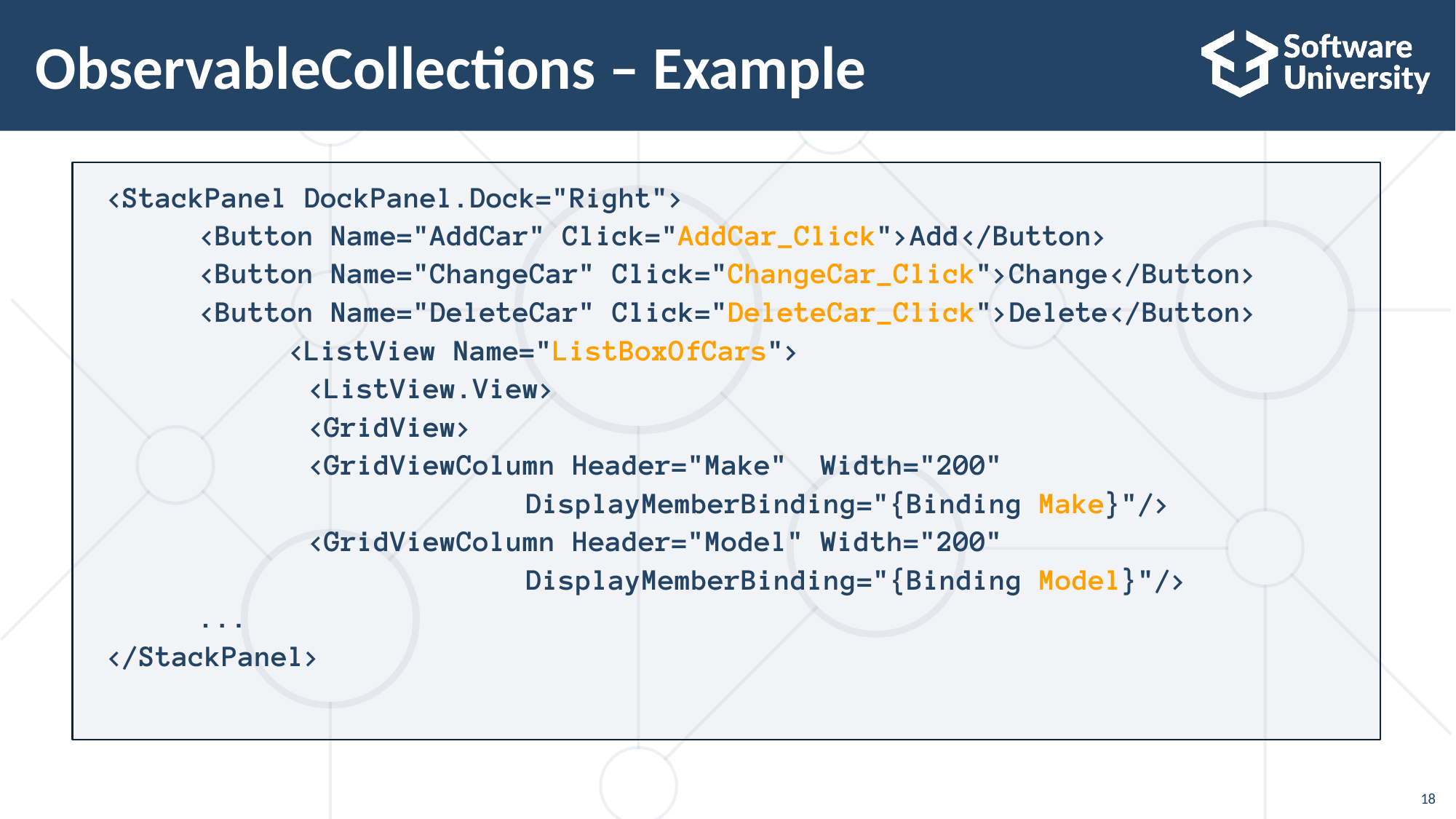

18
# ObservableCollections – Example
 <StackPanel DockPanel.Dock="Right">
	<Button Name="AddCar" Click="AddCar_Click">Add</Button>
	<Button Name="ChangeCar" Click="ChangeCar_Click">Change</Button>
	<Button Name="DeleteCar" Click="DeleteCar_Click">Delete</Button>
            <ListView Name="ListBoxOfCars">
		<ListView.View>
		<GridView>
		<GridViewColumn Header="Make"  Width="200"
				DisplayMemberBinding="{Binding Make}"/>
		<GridViewColumn Header="Model" Width="200"
				DisplayMemberBinding="{Binding Model}"/>
	...
 </StackPanel>